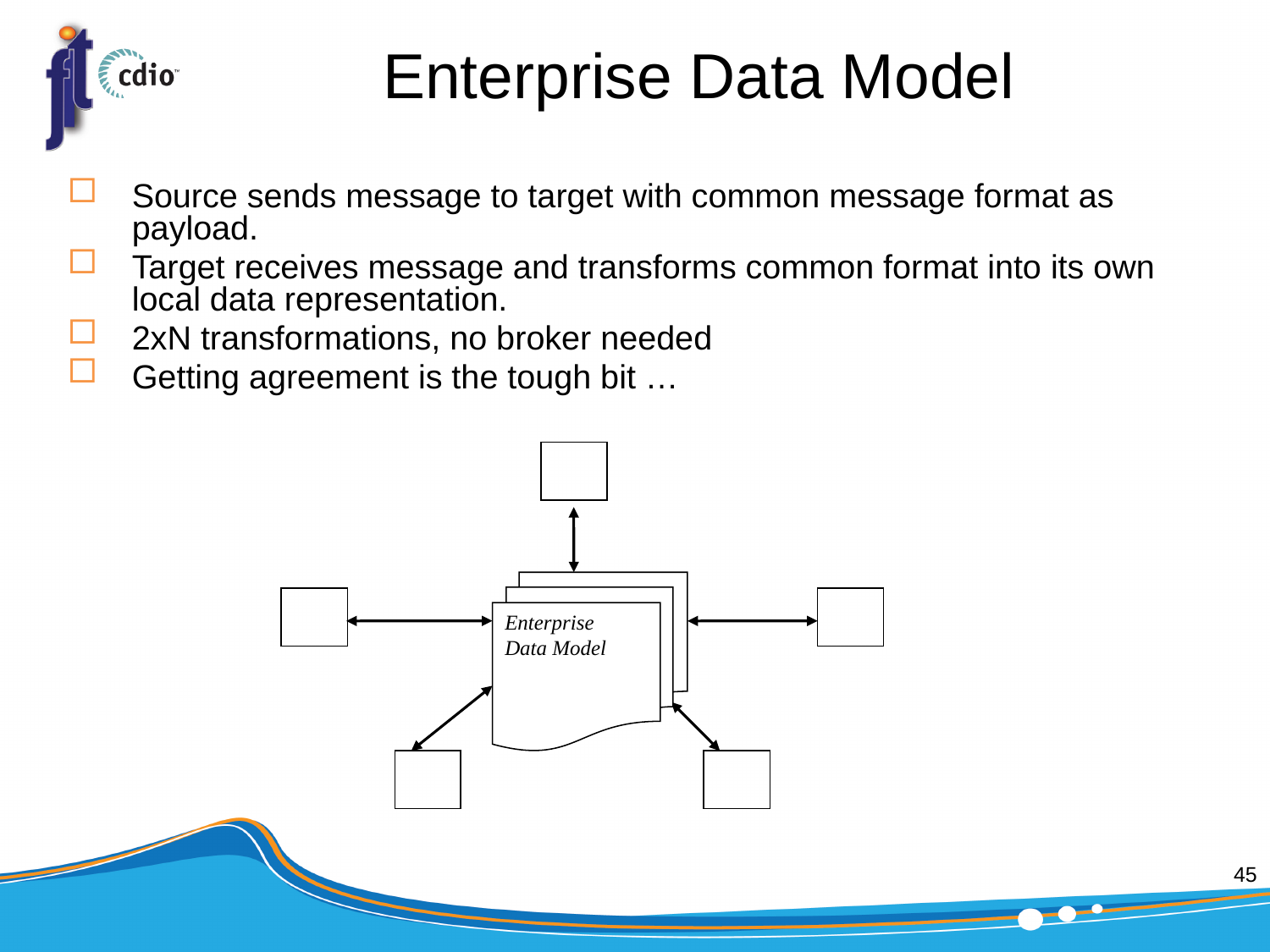

# Enterprise Data Model
Source sends message to target with common message format as payload.
Target receives message and transforms common format into its own local data representation.
2xN transformations, no broker needed
Getting agreement is the tough bit …

Enterprise
Data Model

45